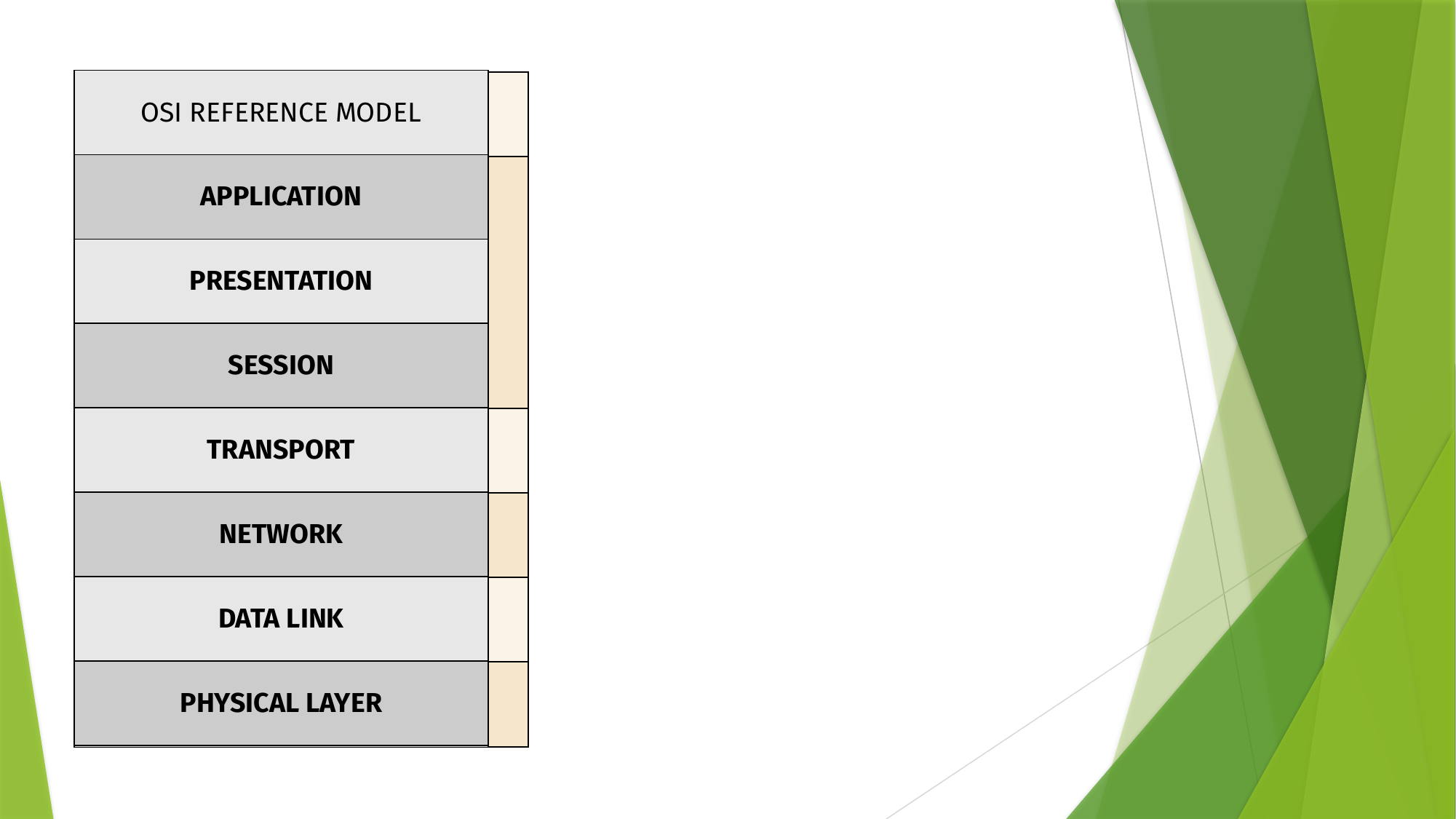

| OSI REFERENCE MODEL |
| --- |
| APPLICATION |
| PRESENTATION |
| SESSION |
| TRANSPORT |
| NETWORK |
| DATA LINK |
| PHYSICAL LAYER |
| TCP/IP |
| --- |
| APPLICATION |
| TRANSPORT |
| NETWORK/INTERNET |
| NETWORK ACCESS LAYER |
| PROTOCOL DATA UNIT |
| --- |
| DATA |
| SEGMENT |
| PACKET |
| FRAME |
| SIGNALS / BITS |